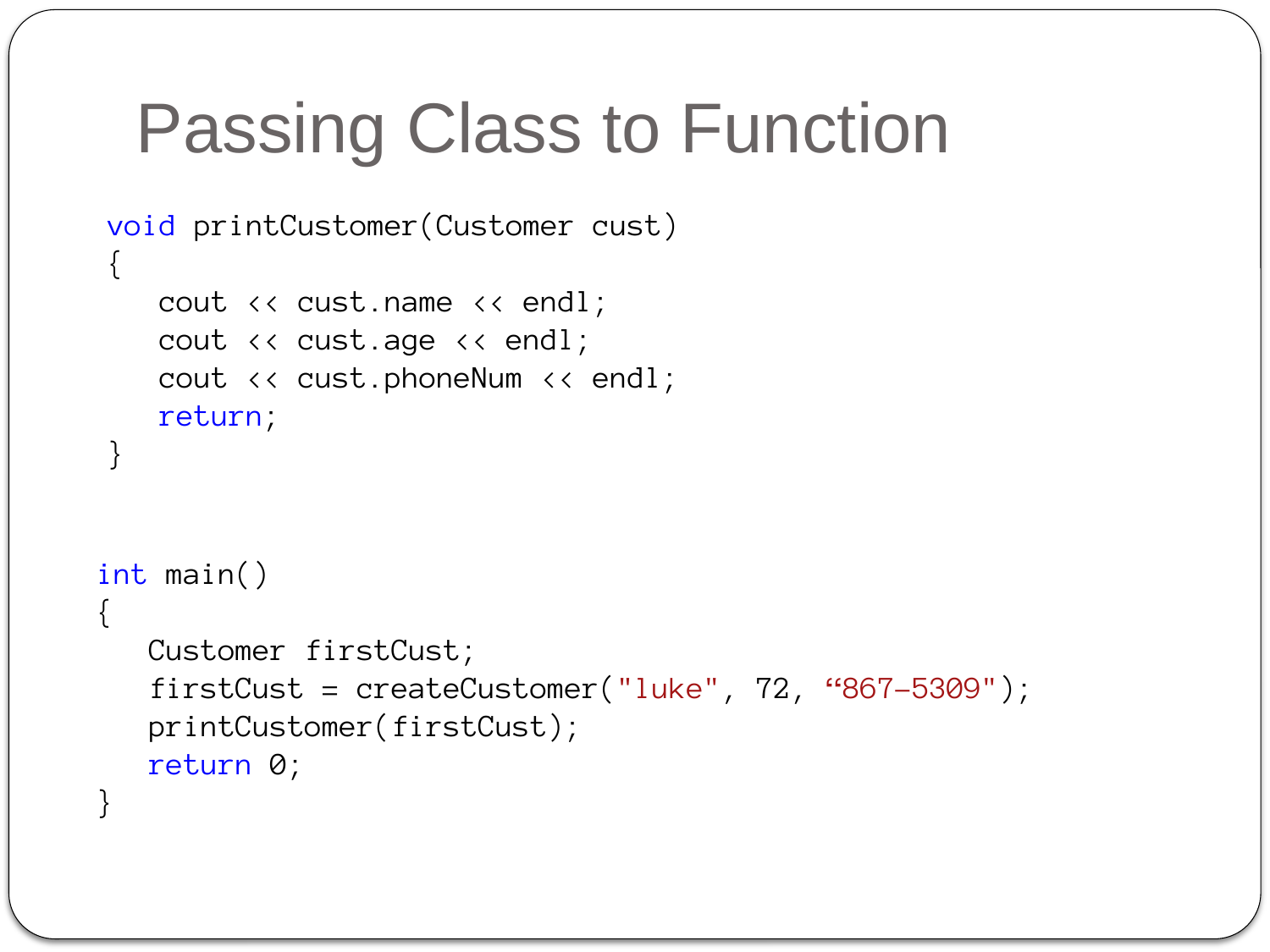

# Passing Class to Function
void printCustomer(Customer cust)
{
   cout << cust.name << endl;
   cout << cust.age << endl;
   cout << cust.phoneNum << endl;
   return;
}
int main()
{
   Customer firstCust;
   firstCust = createCustomer("luke", 72, “867-5309");
   printCustomer(firstCust);
   return 0;
}